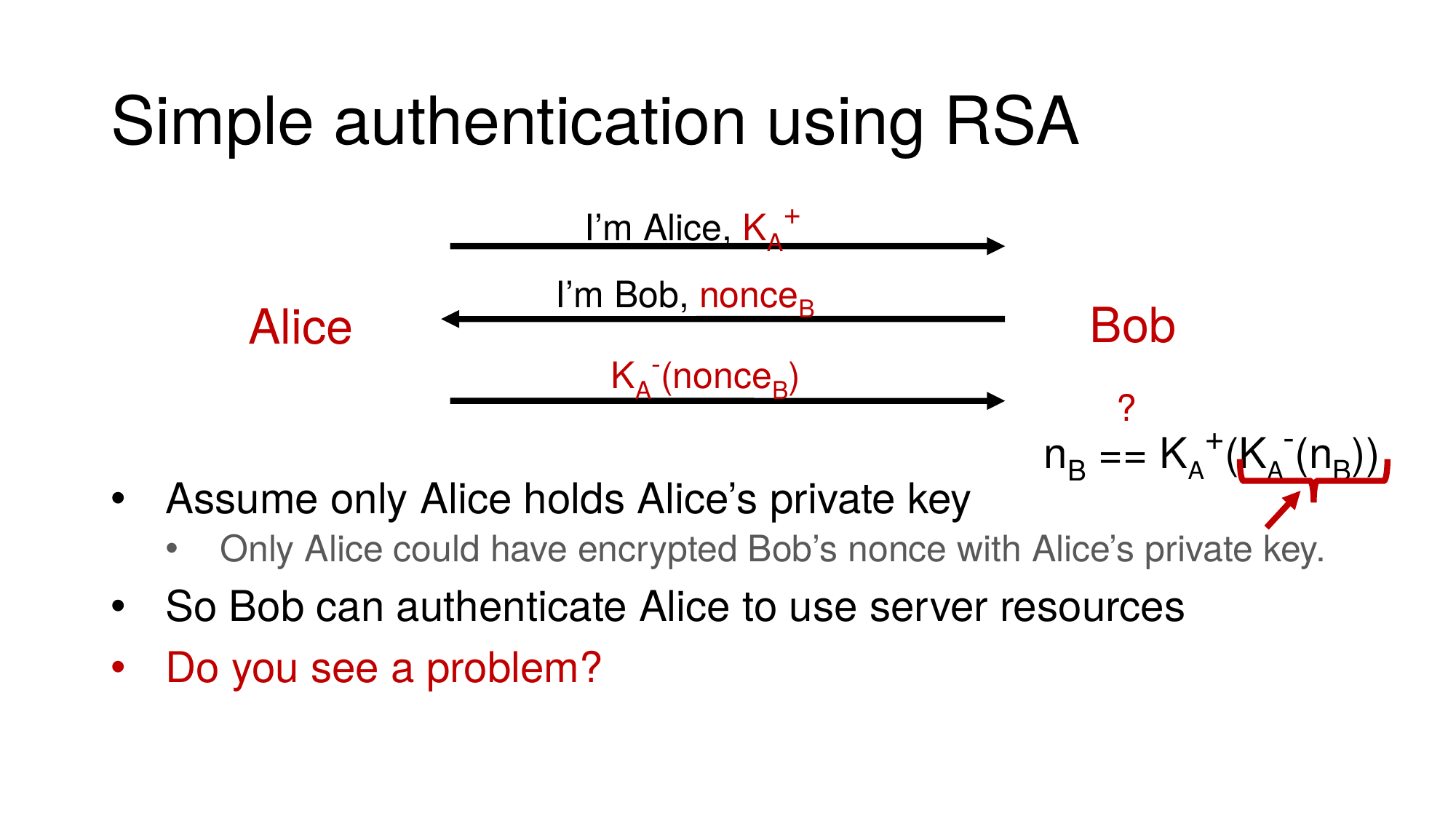

# Simple authentication using RSA
I’m Alice, KA+

I’m Bob, nonceB
Bob
Alice

KA-(nonceB)
?

nB == KA+(KA-(nB))

Assume only Alice holds Alice’s private key
Only Alice could have encrypted Bob’s nonce with Alice’s private key.
So Bob can authenticate Alice to use server resources
Do you see a problem?